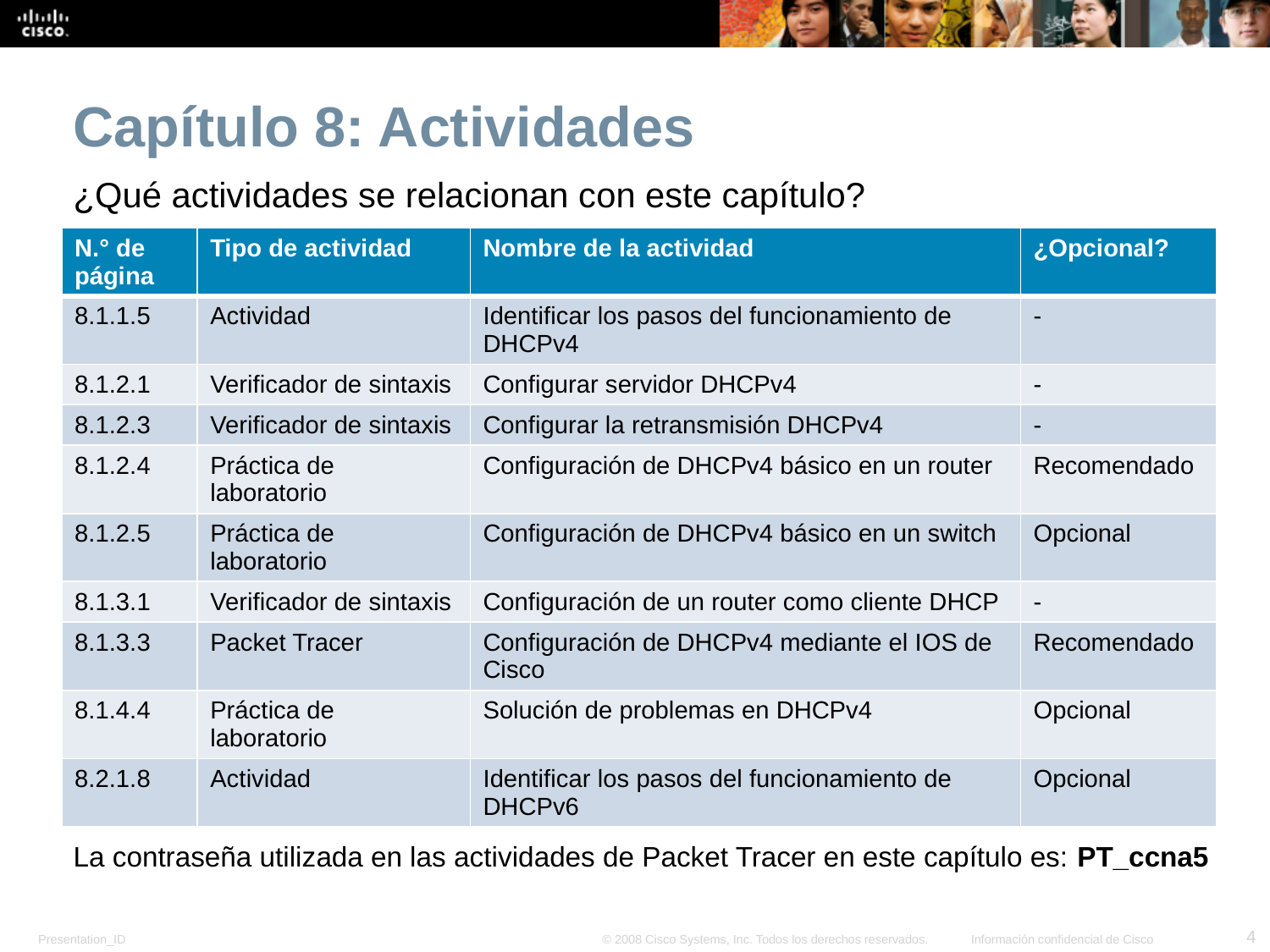

Capítulo 8: Actividades
¿Qué actividades se relacionan con este capítulo?

| N.° de página | Tipo de actividad | Nombre de la actividad | ¿Opcional? |
| --- | --- | --- | --- |
| 8.1.1.5 | Actividad | Identificar los pasos del funcionamiento de DHCPv4 | - |
| 8.1.2.1 | Verificador de sintaxis | Configurar servidor DHCPv4 | - |
| 8.1.2.3 | Verificador de sintaxis | Configurar la retransmisión DHCPv4 | - |
| 8.1.2.4 | Práctica de laboratorio | Configuración de DHCPv4 básico en un router | Recomendado |
| 8.1.2.5 | Práctica de laboratorio | Configuración de DHCPv4 básico en un switch | Opcional |
| 8.1.3.1 | Verificador de sintaxis | Configuración de un router como cliente DHCP | - |
| 8.1.3.3 | Packet Tracer | Configuración de DHCPv4 mediante el IOS de Cisco | Recomendado |
| 8.1.4.4 | Práctica de laboratorio | Solución de problemas en DHCPv4 | Opcional |
| 8.2.1.8 | Actividad | Identificar los pasos del funcionamiento de DHCPv6 | Opcional |
La contraseña utilizada en las actividades de Packet Tracer en este capítulo es: PT_ccna5